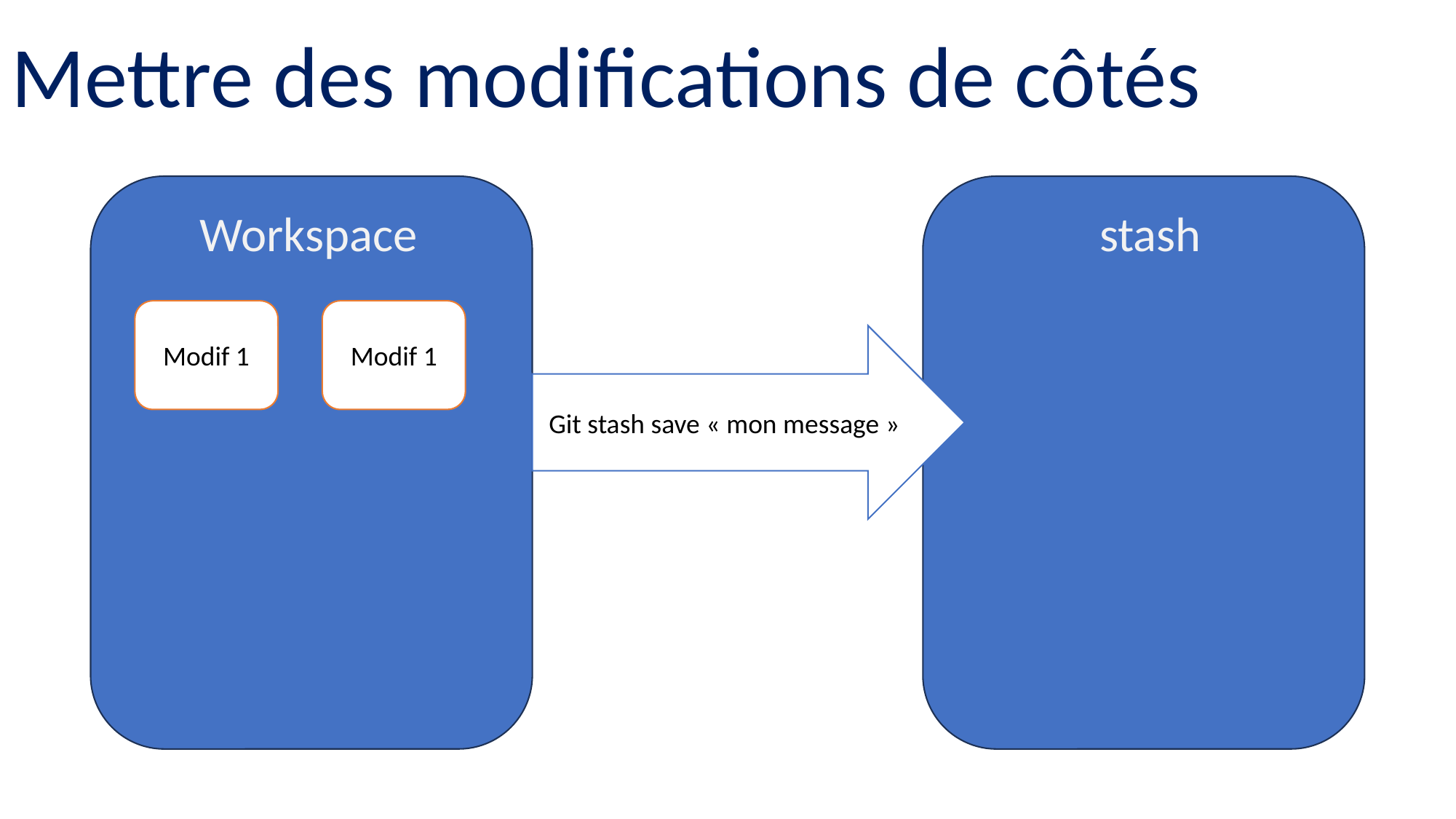

Mettre des modifications de côtés

stash
Workspace
Modif 1
Modif 1
Git stash save « mon message »